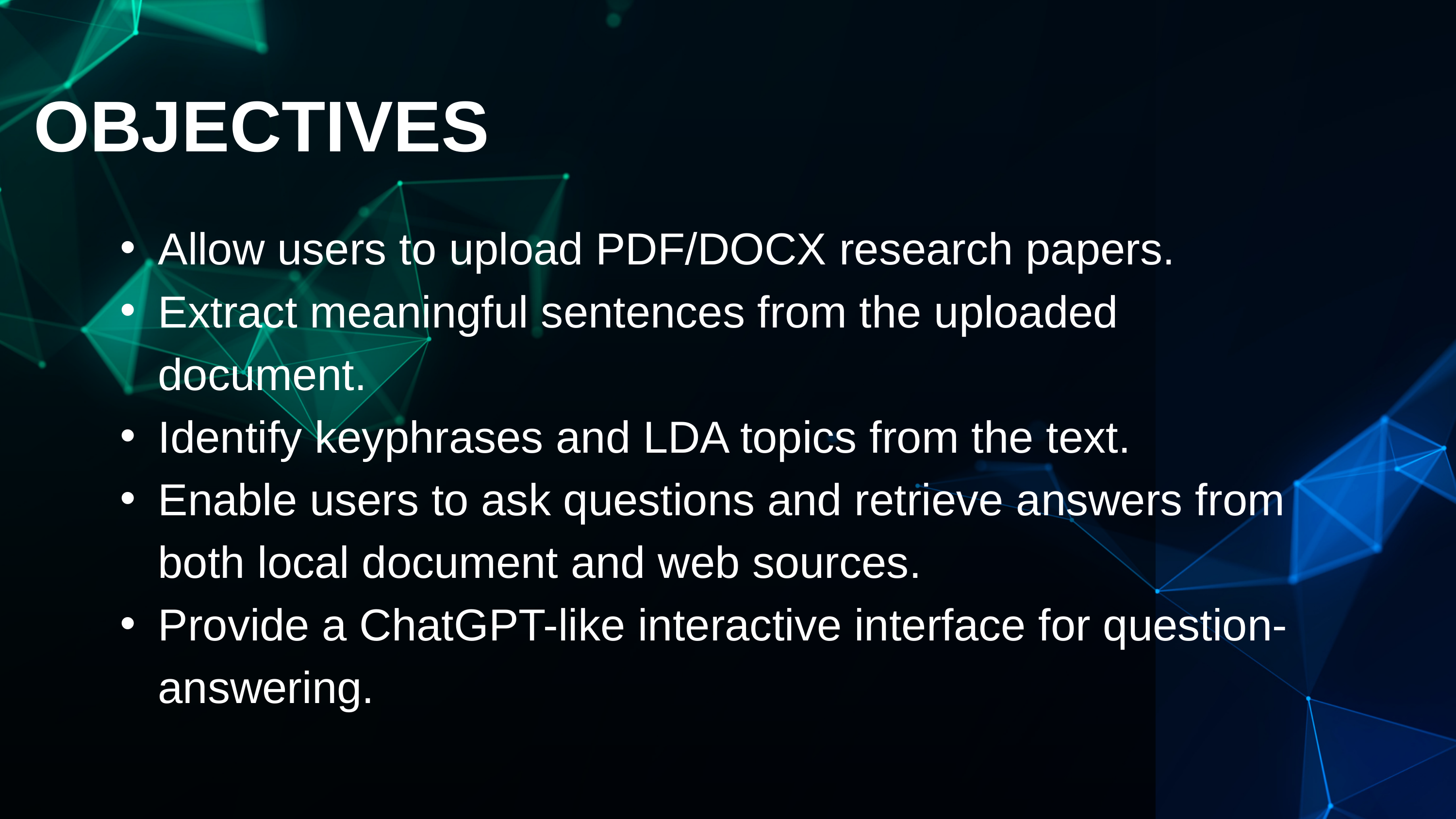

OBJECTIVES
Allow users to upload PDF/DOCX research papers.
Extract meaningful sentences from the uploaded document.
Identify keyphrases and LDA topics from the text.
Enable users to ask questions and retrieve answers from both local document and web sources.
Provide a ChatGPT-like interactive interface for question-answering.